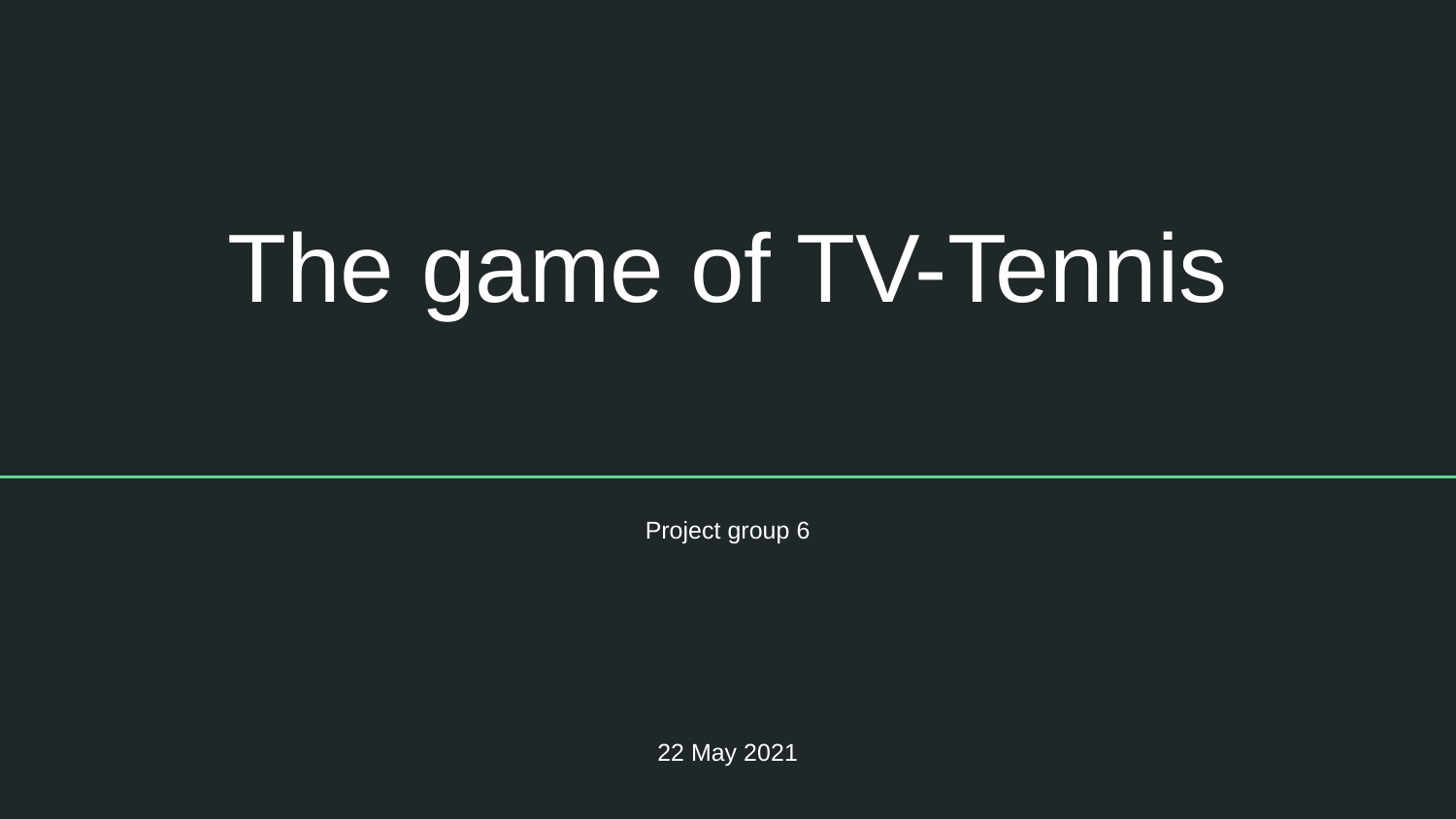

# The game of TV-Tennis

Project group 6
22 May 2021